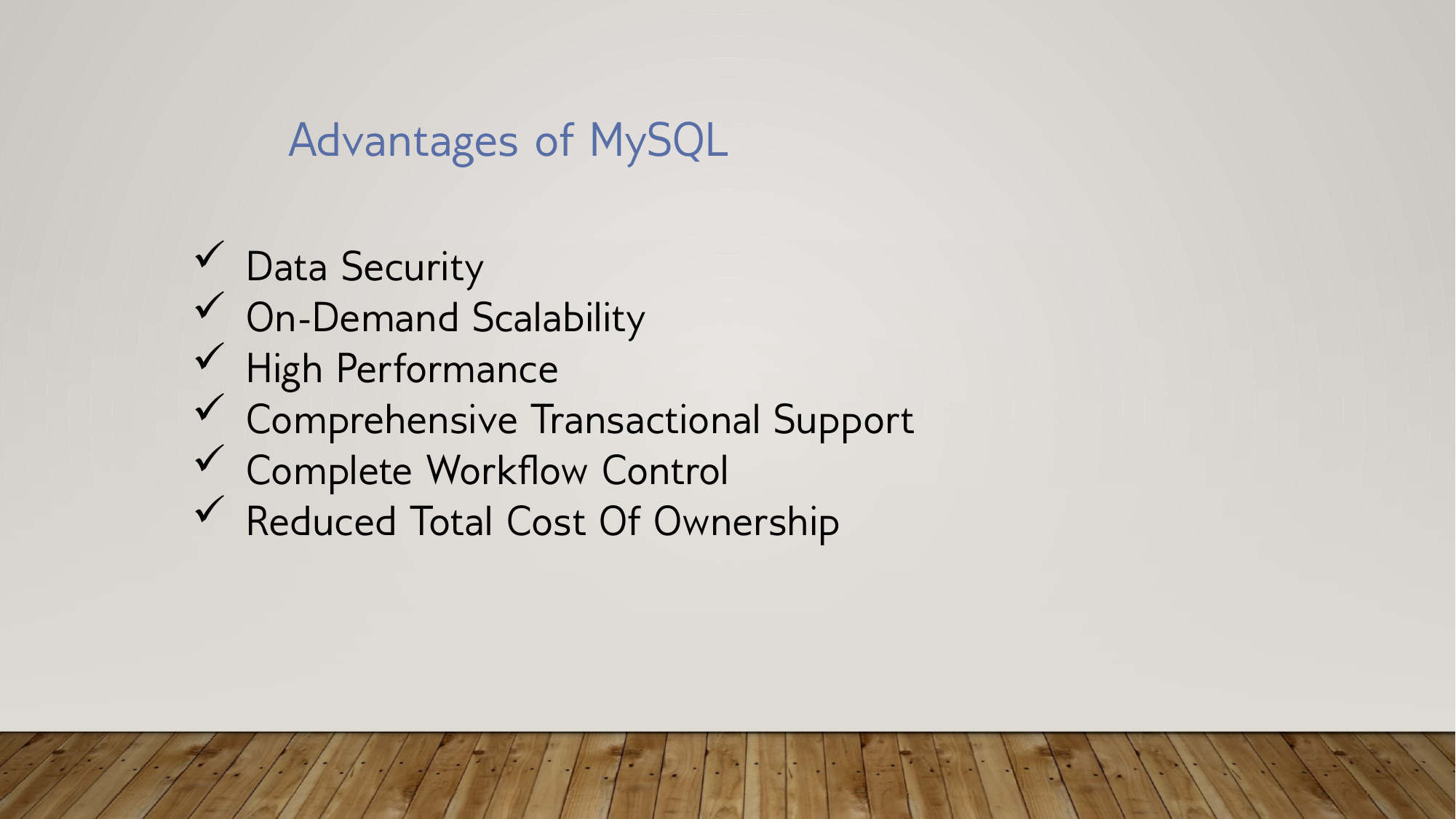

Advantages of MySQL
Data Security
On-Demand Scalability
High Performance
Comprehensive Transactional Support
Complete Workflow Control
Reduced Total Cost Of Ownership